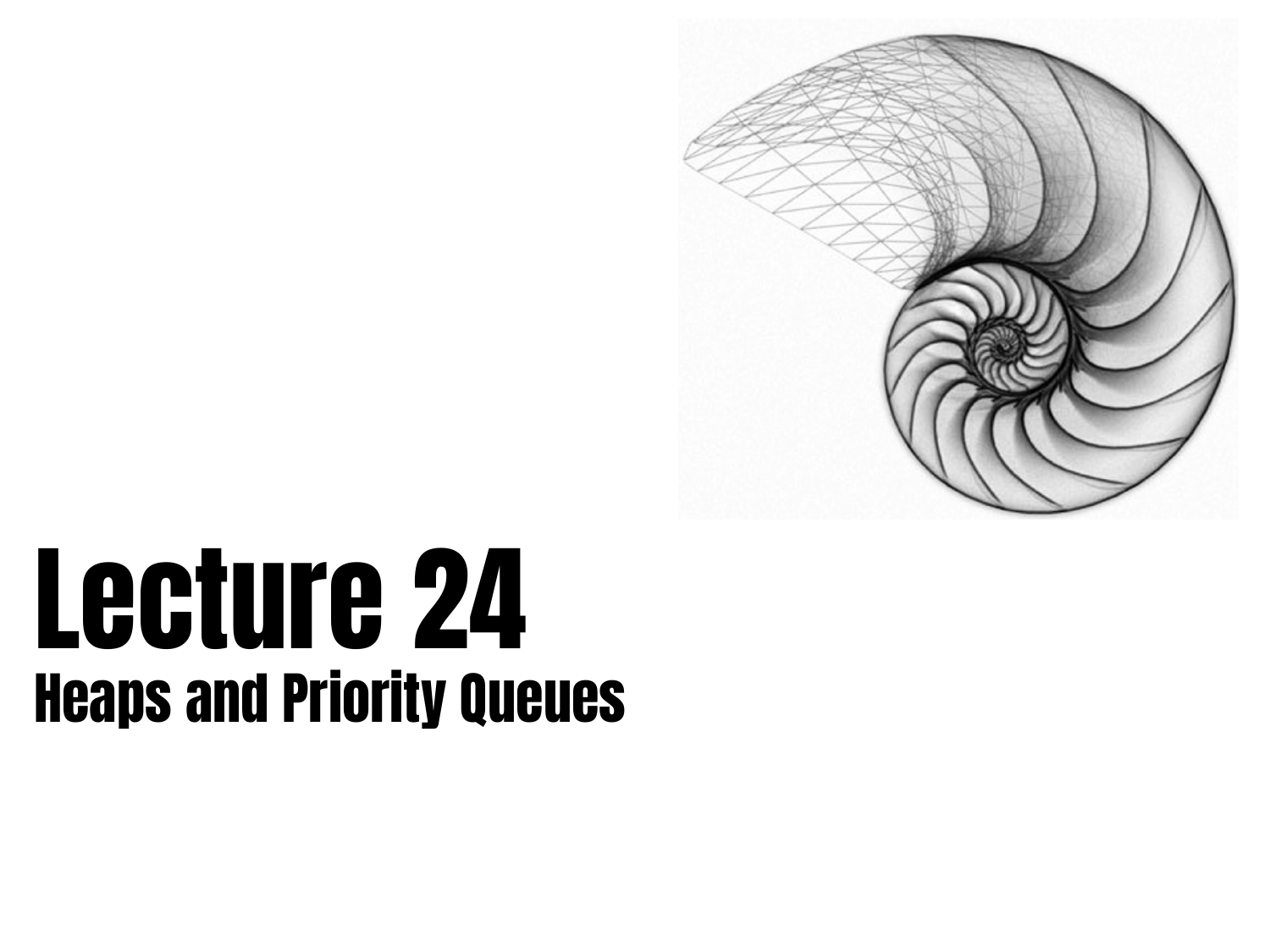

# Lecture 24 Heaps and Priority Queues